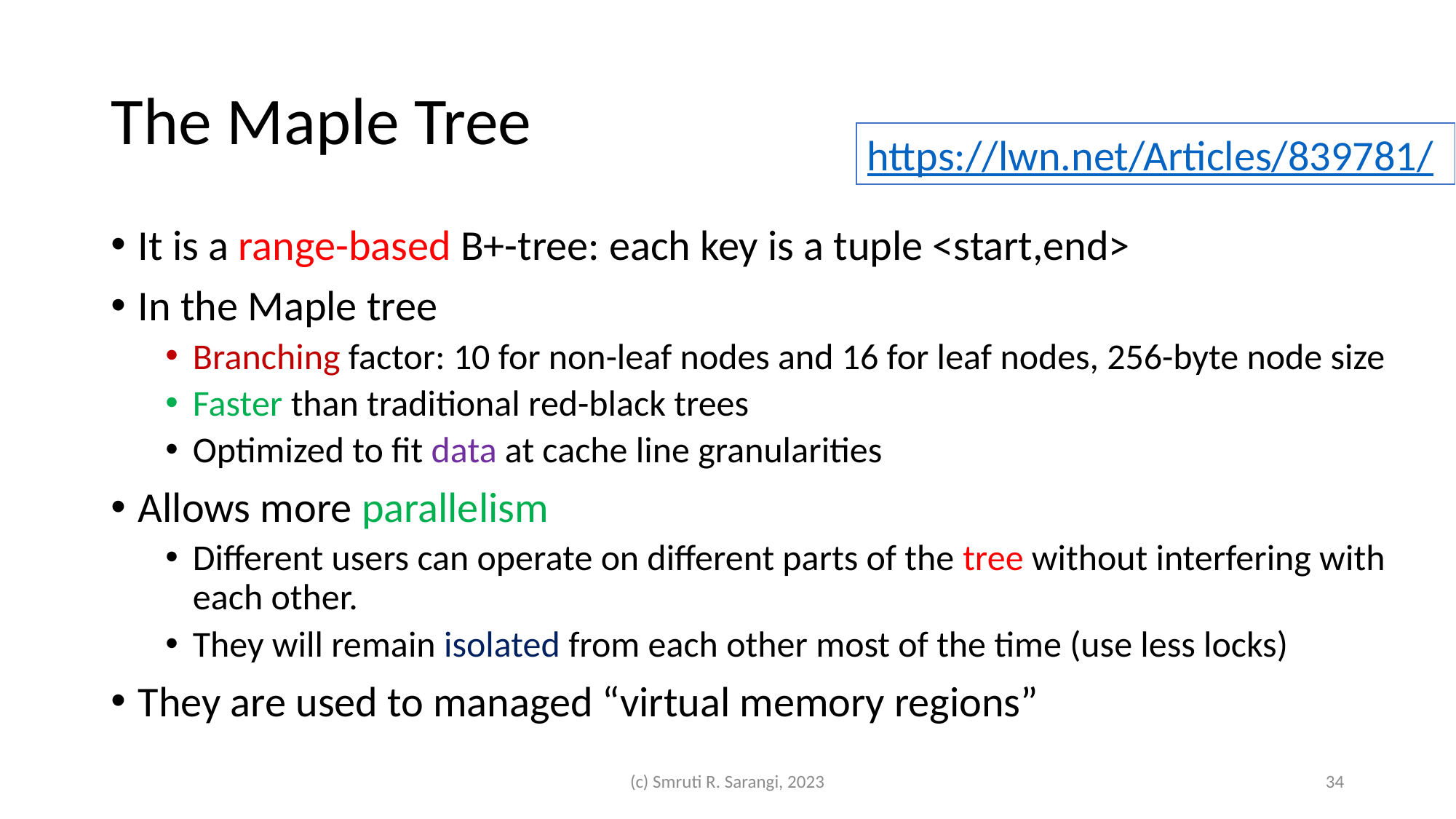

# The Maple Tree
https://lwn.net/Articles/839781/
It is a range-based B+-tree: each key is a tuple <start,end>
In the Maple tree
Branching factor: 10 for non-leaf nodes and 16 for leaf nodes, 256-byte node size
Faster than traditional red-black trees
Optimized to fit data at cache line granularities
Allows more parallelism
Different users can operate on different parts of the tree without interfering with each other.
They will remain isolated from each other most of the time (use less locks)
They are used to managed “virtual memory regions”
(c) Smruti R. Sarangi, 2023
34